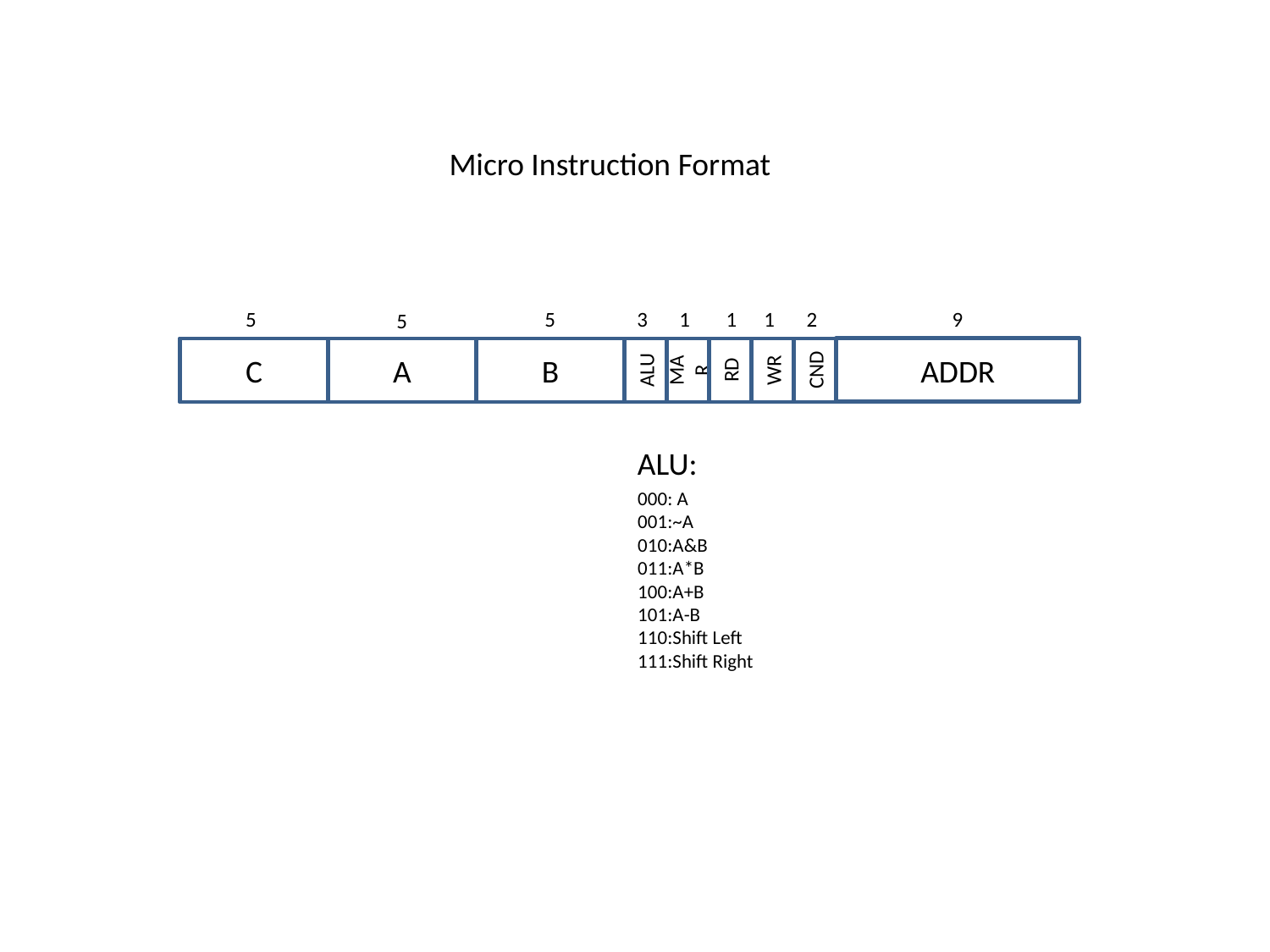

Micro Instruction Format
9
2
1
1
1
3
5
5
5
ADDR

C
A
B
ALU
MAR
RD
WR
CND
ALU:
000: A
001:~A
010:A&B
011:A*B
100:A+B
101:A-B
110:Shift Left
111:Shift Right